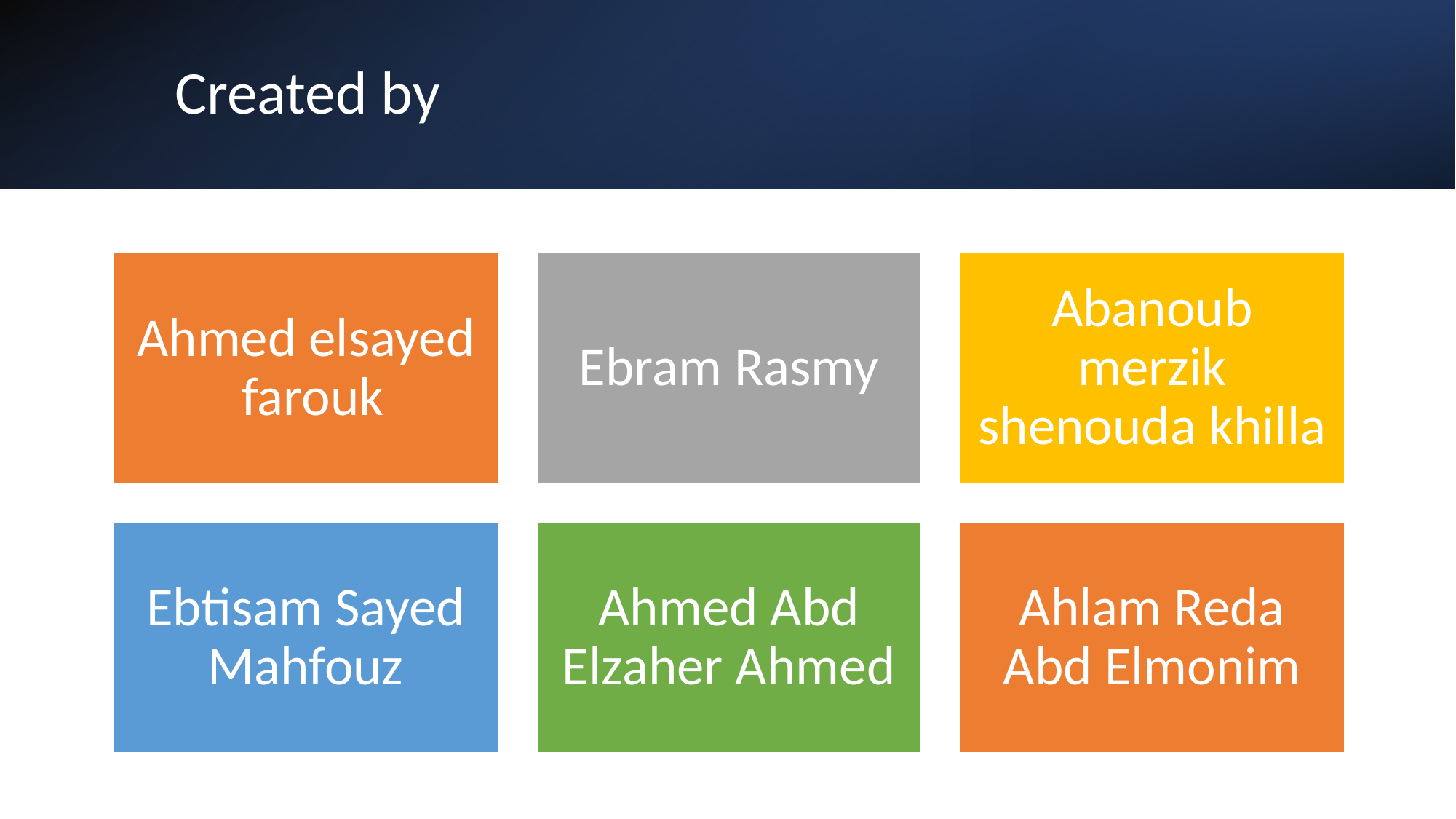

Created by
Ahmed elsayed farouk
Ebram Rasmy
Abanoub merzik shenouda khilla
Ebtisam Sayed Mahfouz
Ahmed Abd Elzaher Ahmed
Ahlam Reda Abd Elmonim